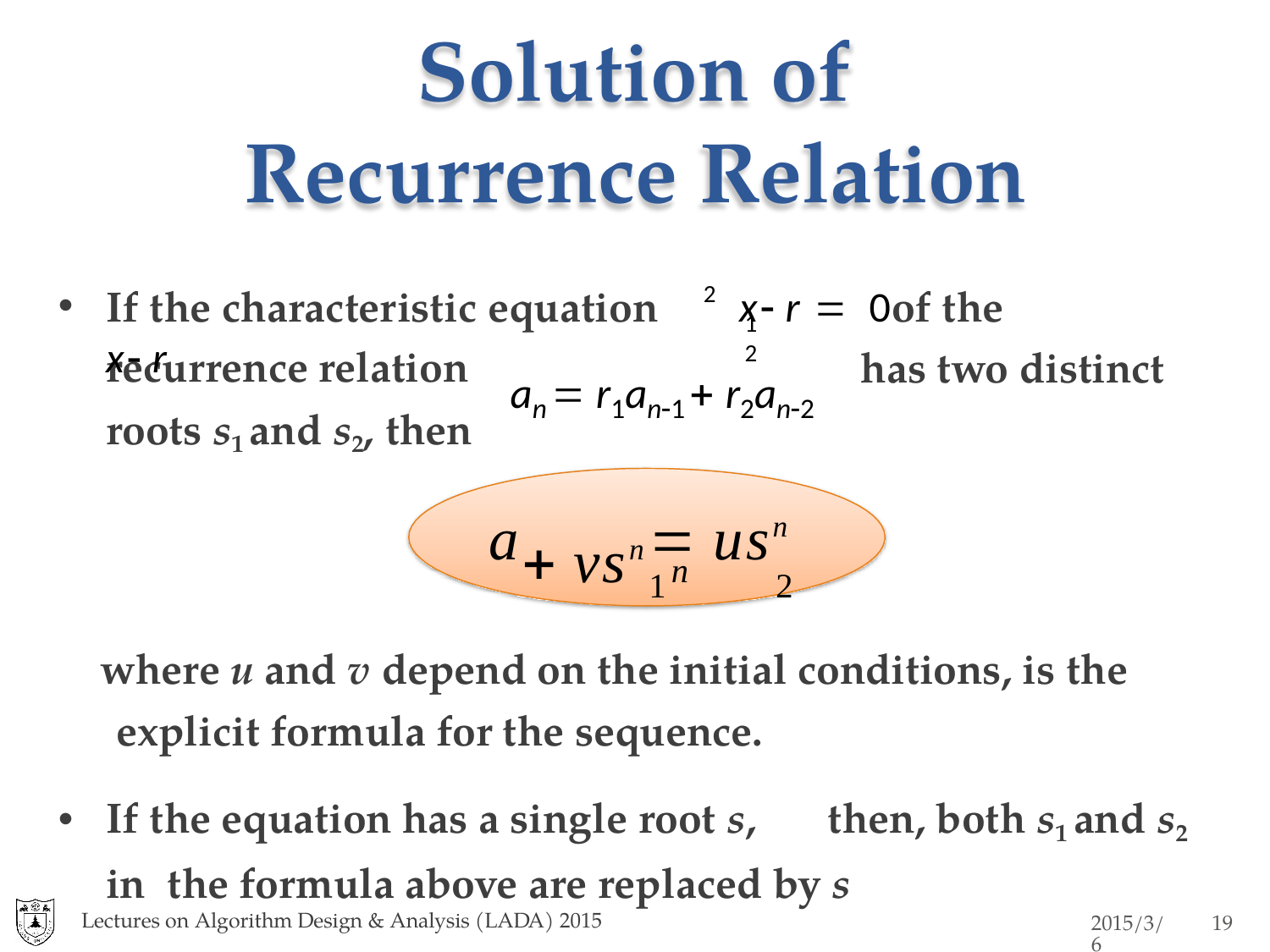

# Solution of  Recurrence Relation

=  0	of the
has two distinct
2
If the characteristic equation	x − r x − r
1	2
recurrence relation  roots s1 and s2, then
an = r1an−1 + r2an−2

a		= usn + vsn  n		1	2
where u and v depend on the initial conditions, is the  explicit formula for the sequence.
If the equation has a single root s,	then, both s1 and s2 in  the formula above are replaced by s
Lectures on Algorithm Design & Analysis (LADA) 2015
19
2015/3/6